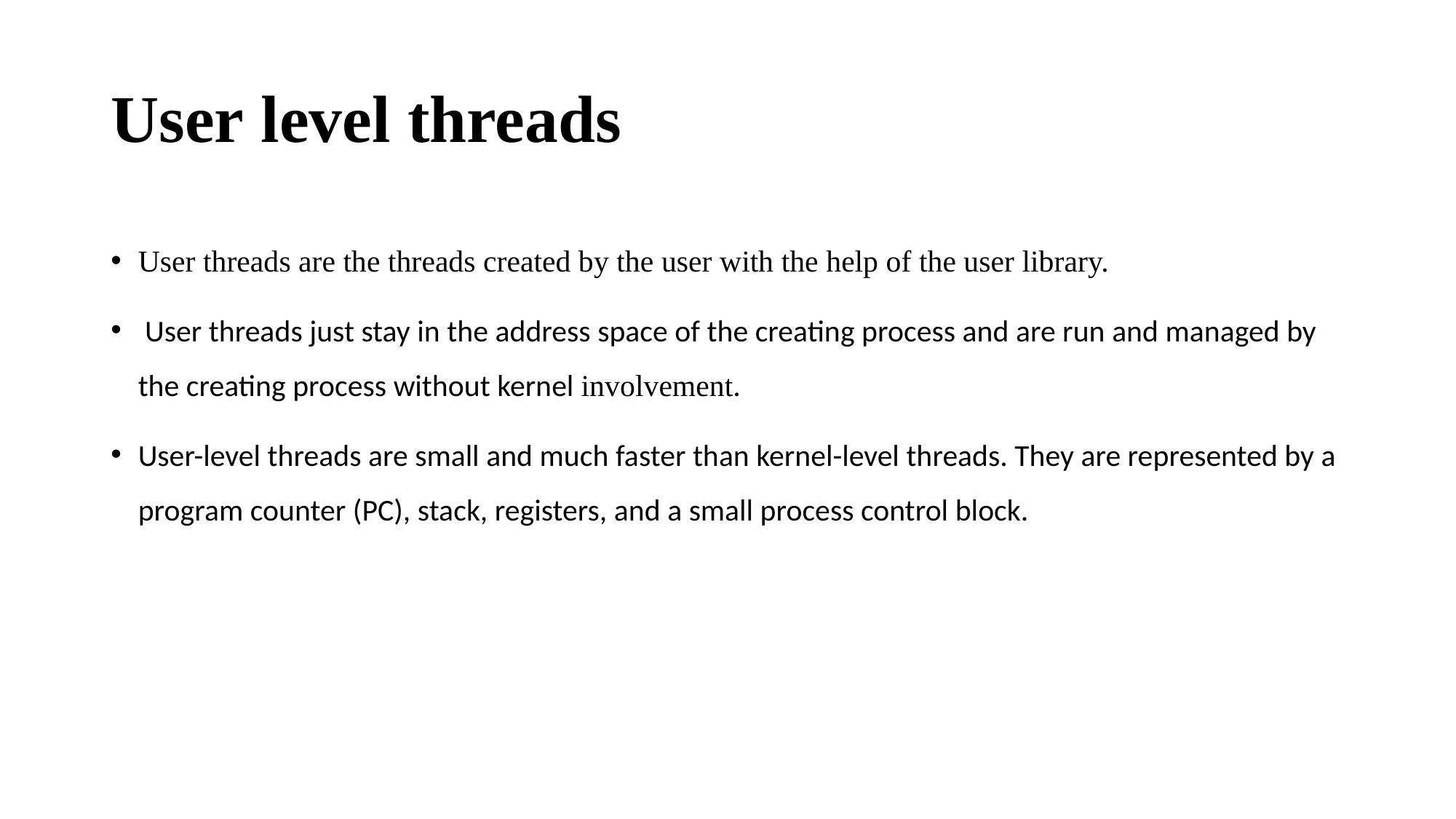

User level threads
User threads are the threads created by the user with the help of the user library.
 User threads just stay in the address space of the creating process and are run and managed by the creating process without kernel involvement.
User-level threads are small and much faster than kernel-level threads. They are represented by a program counter (PC), stack, registers, and a small process control block.